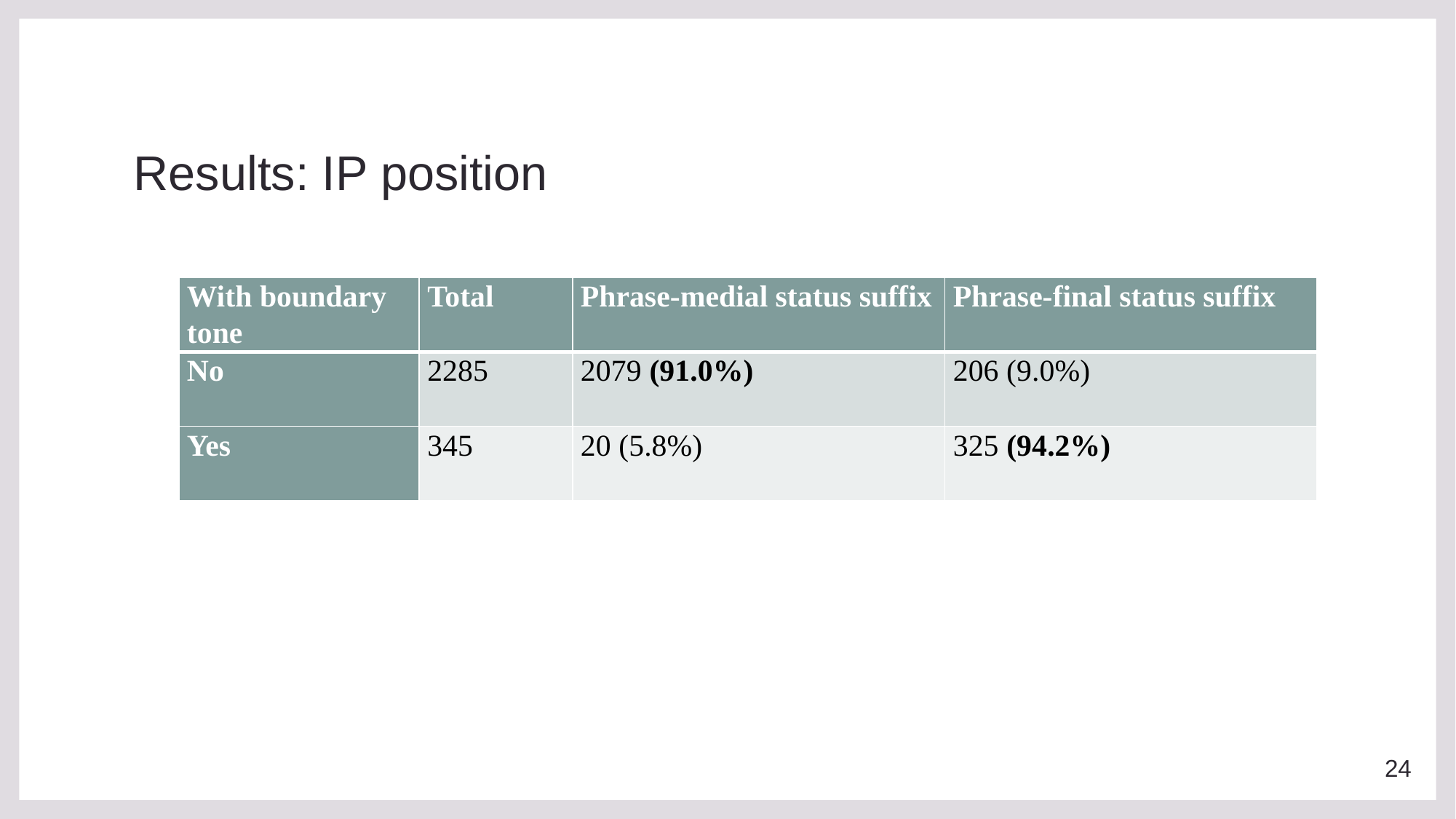

# Results: IP position
| With boundary tone | Total | Phrase-medial status suffix | Phrase-final status suffix |
| --- | --- | --- | --- |
| No | 2285 | 2079 (91.0%) | 206 (9.0%) |
| Yes | 345 | 20 (5.8%) | 325 (94.2%) |
24